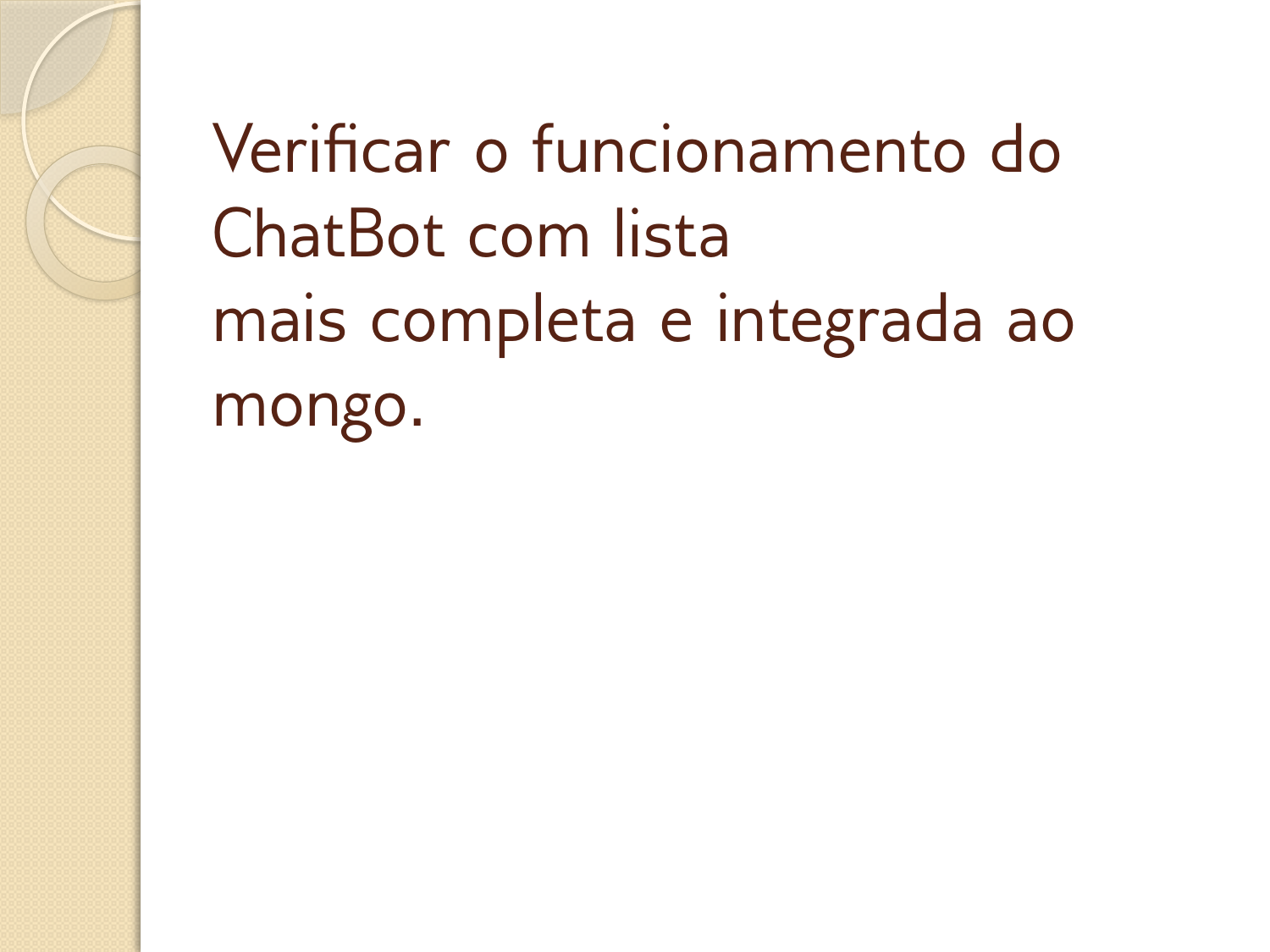

# Verificar o funcionamento do ChatBot com lista mais completa e integrada ao mongo.